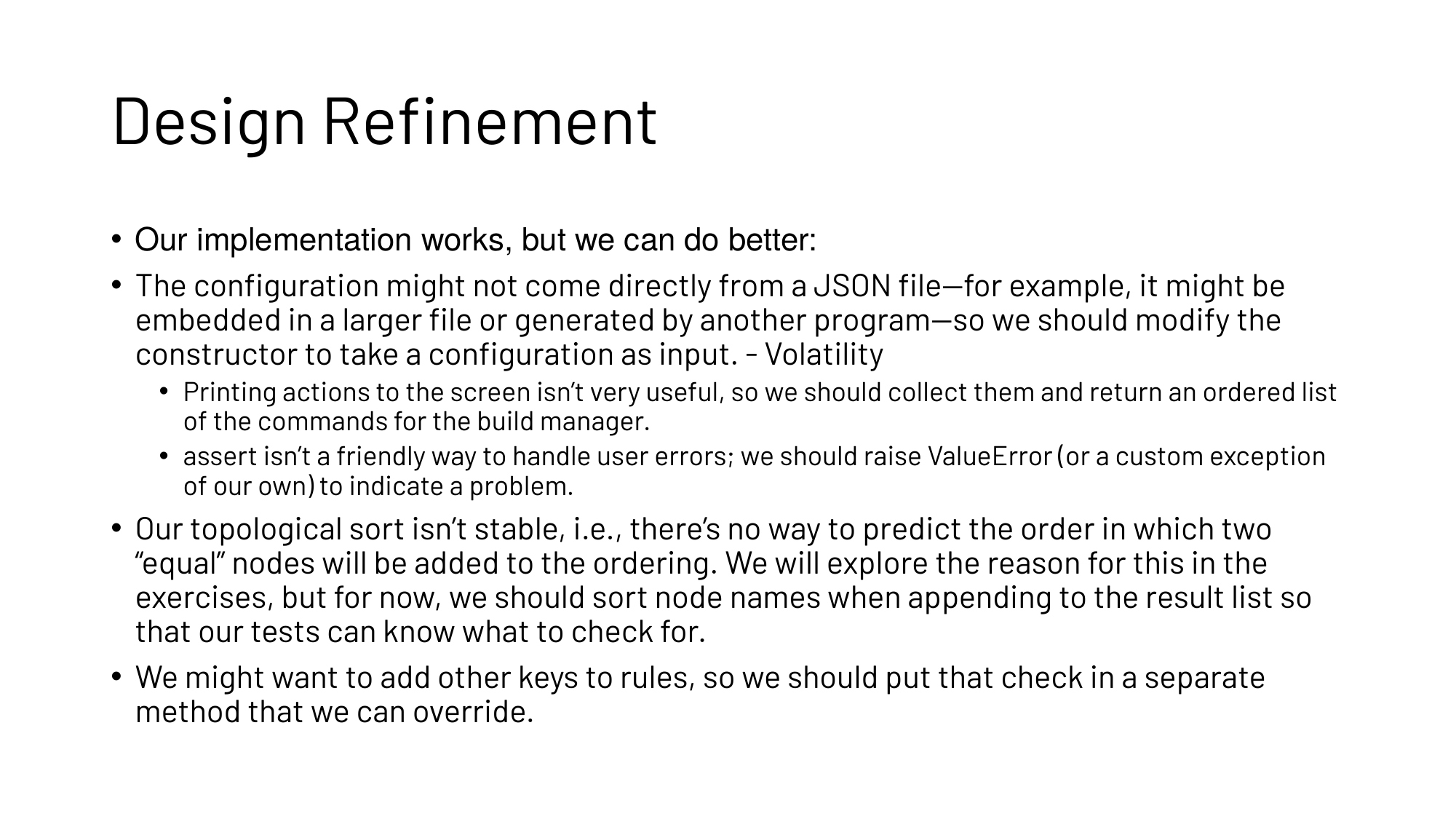

# Design Refinement
Our implementation works, but we can do better:
The configuration might not come directly from a JSON file—for example, it might be embedded in a larger file or generated by another program—so we should modify the constructor to take a configuration as input. - Volatility
Printing actions to the screen isn’t very useful, so we should collect them and return an ordered list of the commands for the build manager.
assert isn’t a friendly way to handle user errors; we should raise ValueError (or a custom exception of our own) to indicate a problem.
Our topological sort isn’t stable, i.e., there’s no way to predict the order in which two “equal” nodes will be added to the ordering. We will explore the reason for this in the exercises, but for now, we should sort node names when appending to the result list so that our tests can know what to check for.
We might want to add other keys to rules, so we should put that check in a separate method that we can override.